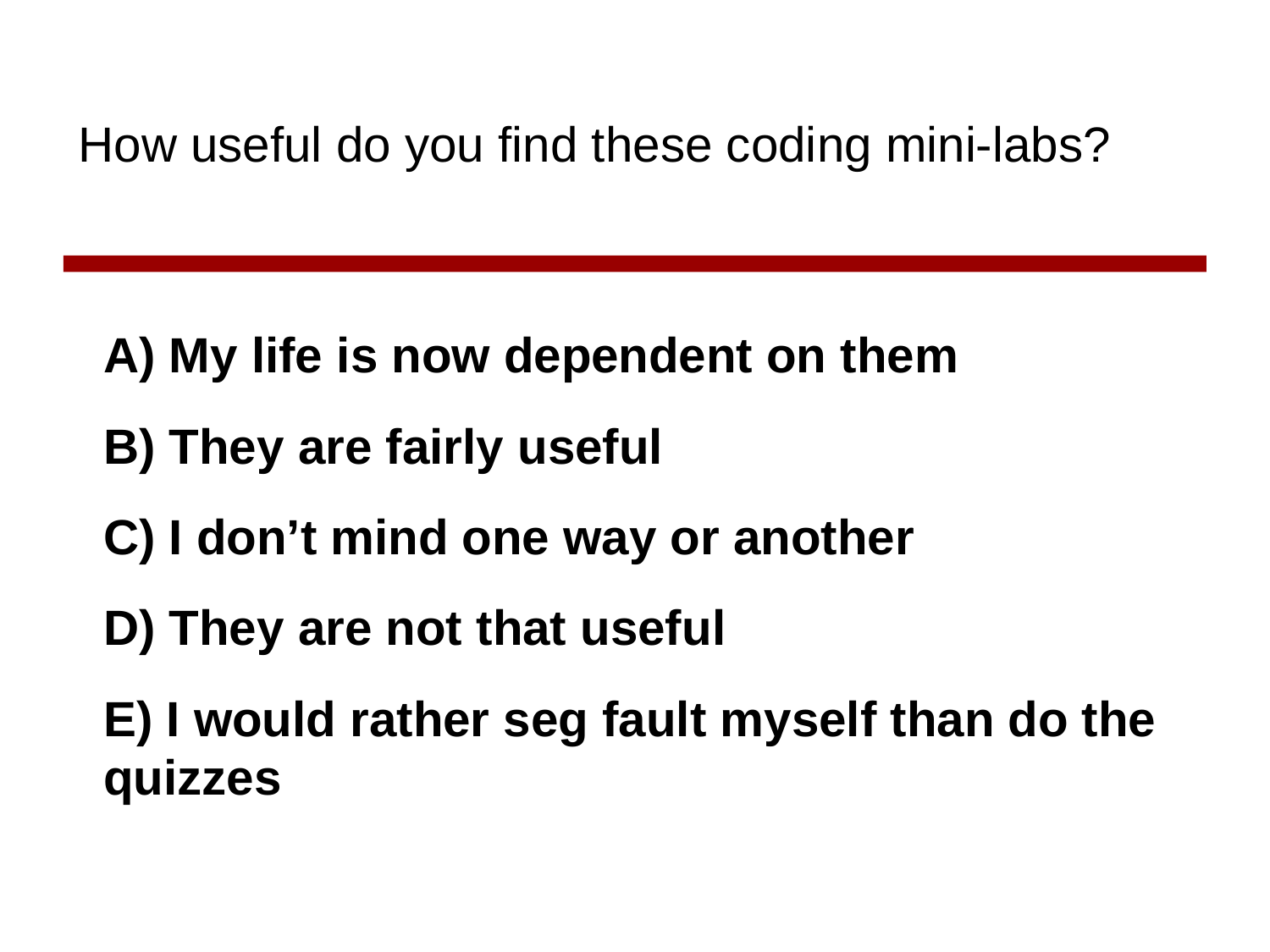

# How useful do you find these coding mini-labs?

A) My life is now dependent on them
B) They are fairly useful
C) I don’t mind one way or another
D) They are not that useful
E) I would rather seg fault myself than do the quizzes